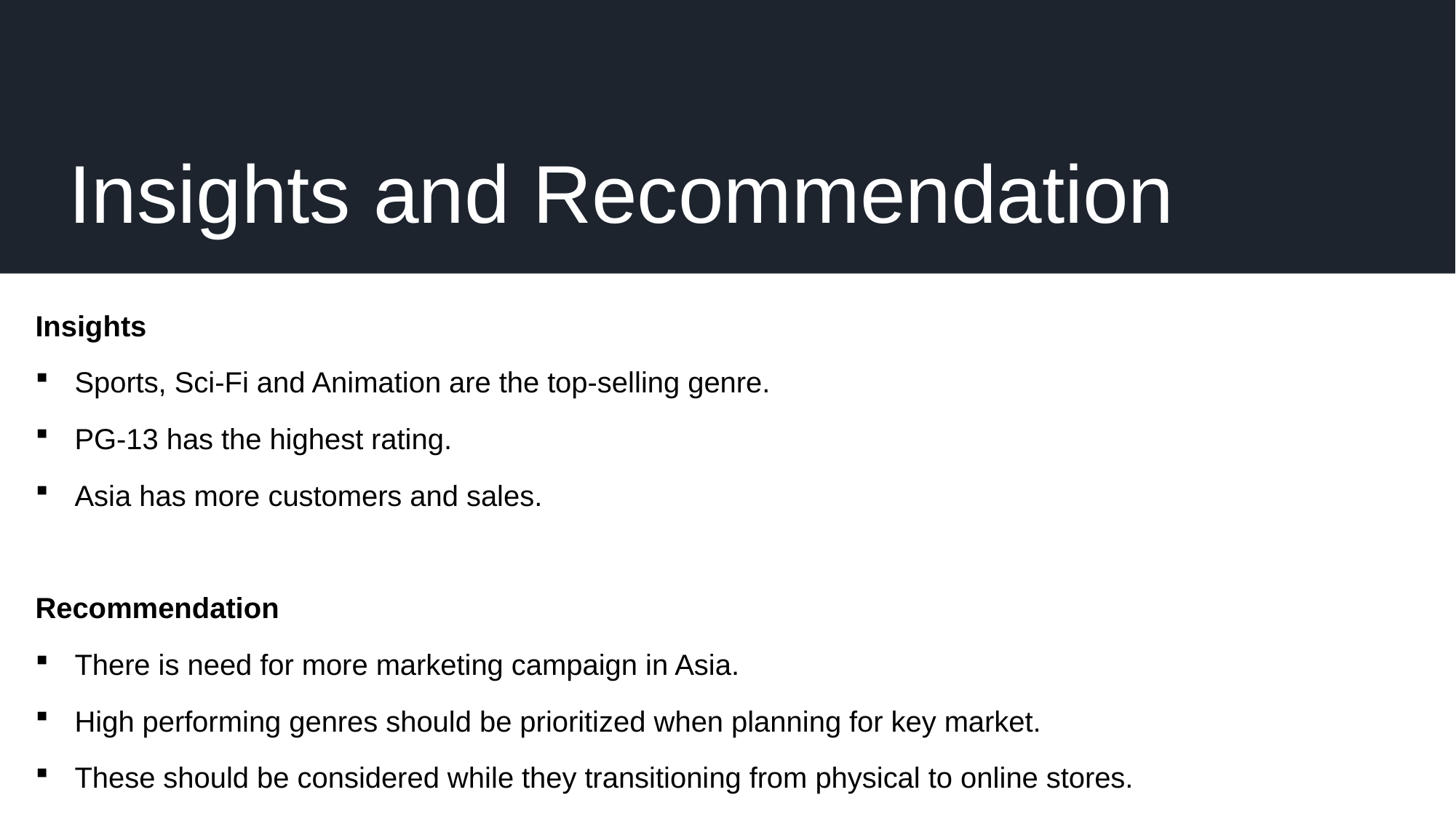

# Insights and Recommendation
Insights
Sports, Sci-Fi and Animation are the top-selling genre.
PG-13 has the highest rating.
Asia has more customers and sales.

Recommendation
There is need for more marketing campaign in Asia.
High performing genres should be prioritized when planning for key market.
These should be considered while they transitioning from physical to online stores.